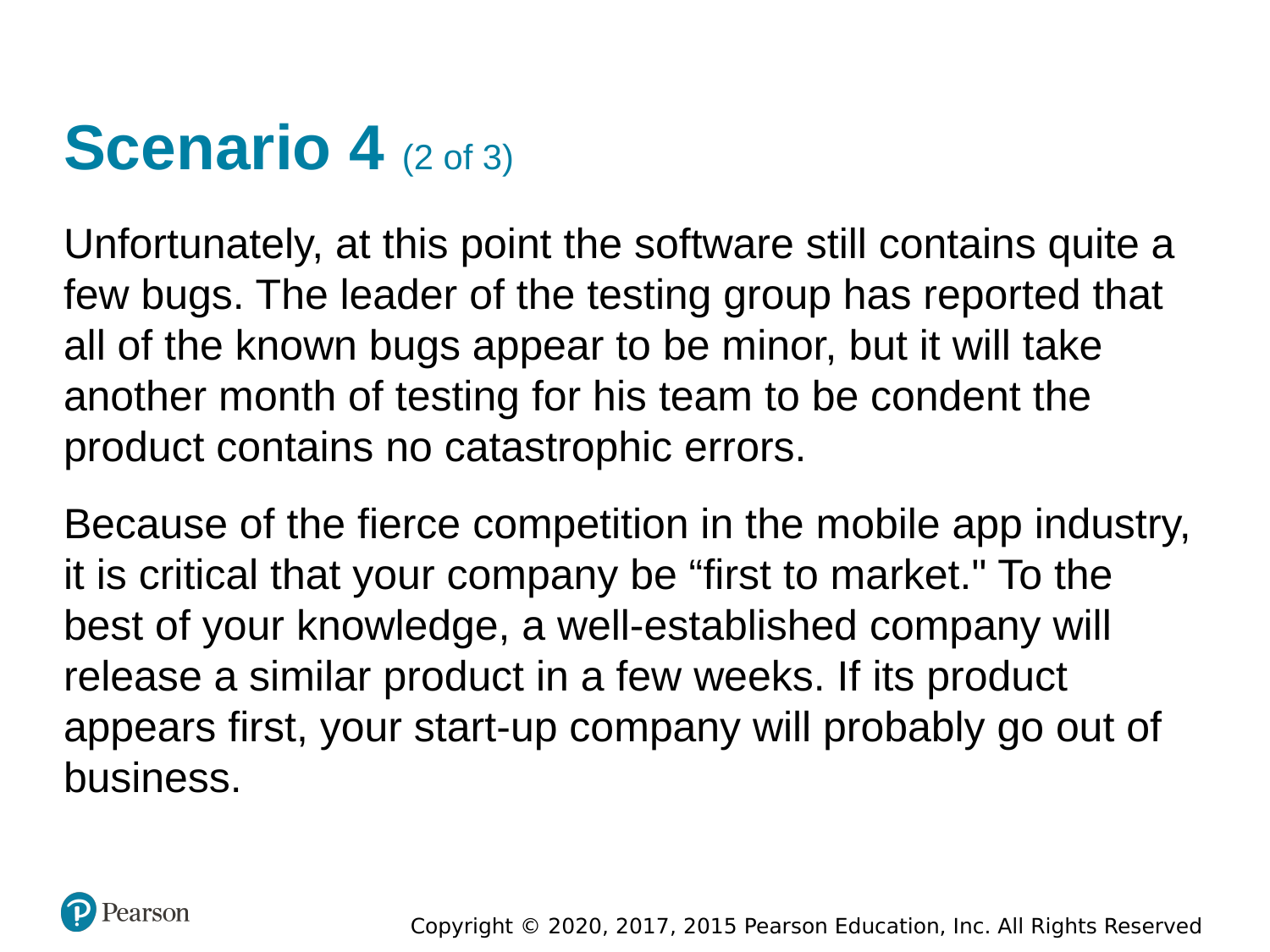

# Scenario 4 (2 of 3)
Unfortunately, at this point the software still contains quite a few bugs. The leader of the testing group has reported that all of the known bugs appear to be minor, but it will take another month of testing for his team to be condent the product contains no catastrophic errors.
Because of the fierce competition in the mobile app industry, it is critical that your company be “first to market." To the best of your knowledge, a well-established company will release a similar product in a few weeks. If its product appears first, your start-up company will probably go out of business.